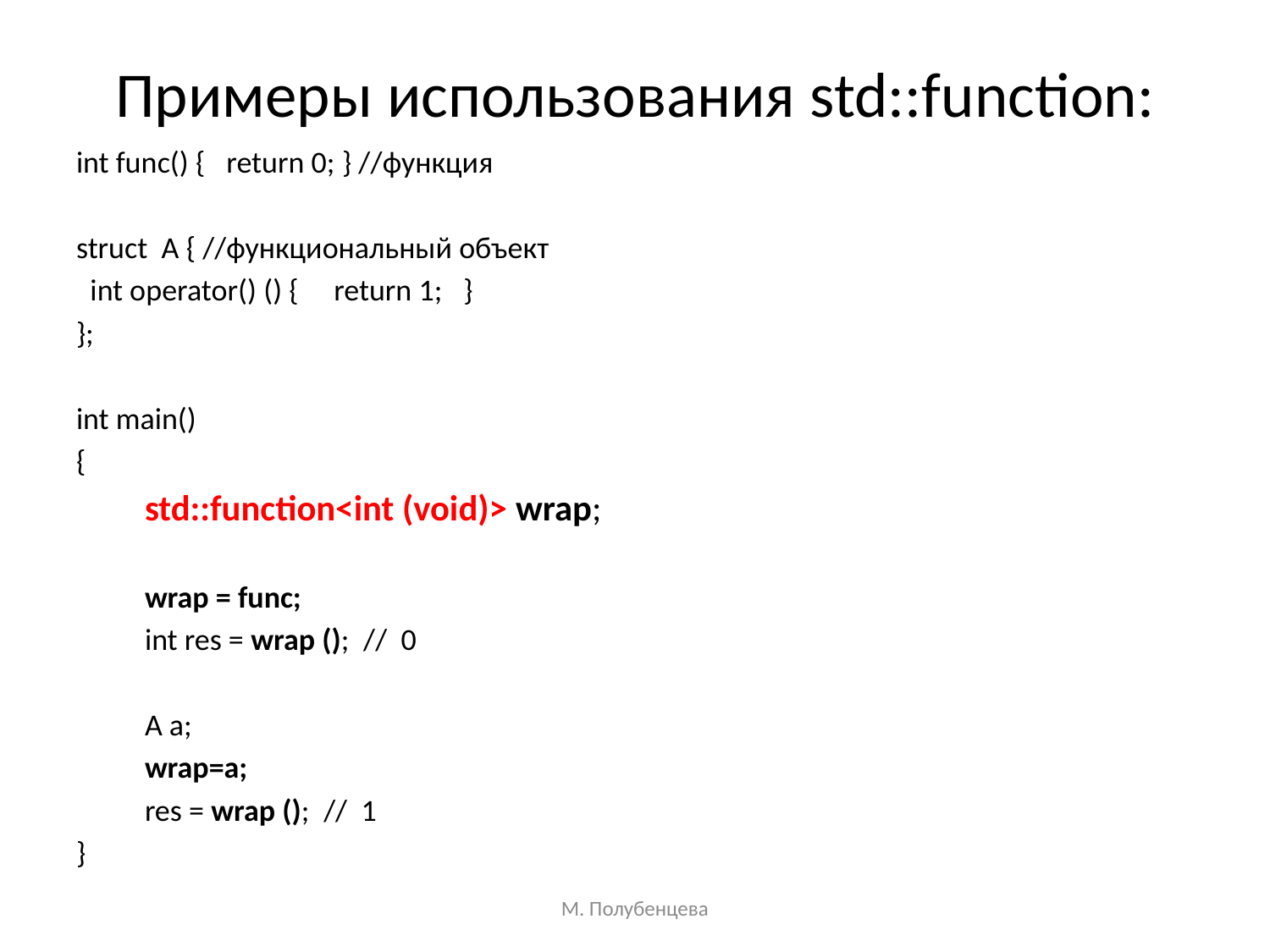

# Примеры использования std::function:
int func() {   return 0; } //функция

struct  A { //функциональный объект
  int operator() () {     return 1;   }
};

int main()
{
	std::function<int (void)> wrap;

	wrap = func;
	int res = wrap ();  //  0

	A a;
	wrap=a;
	res = wrap ();  //  1
}
М. Полубенцева